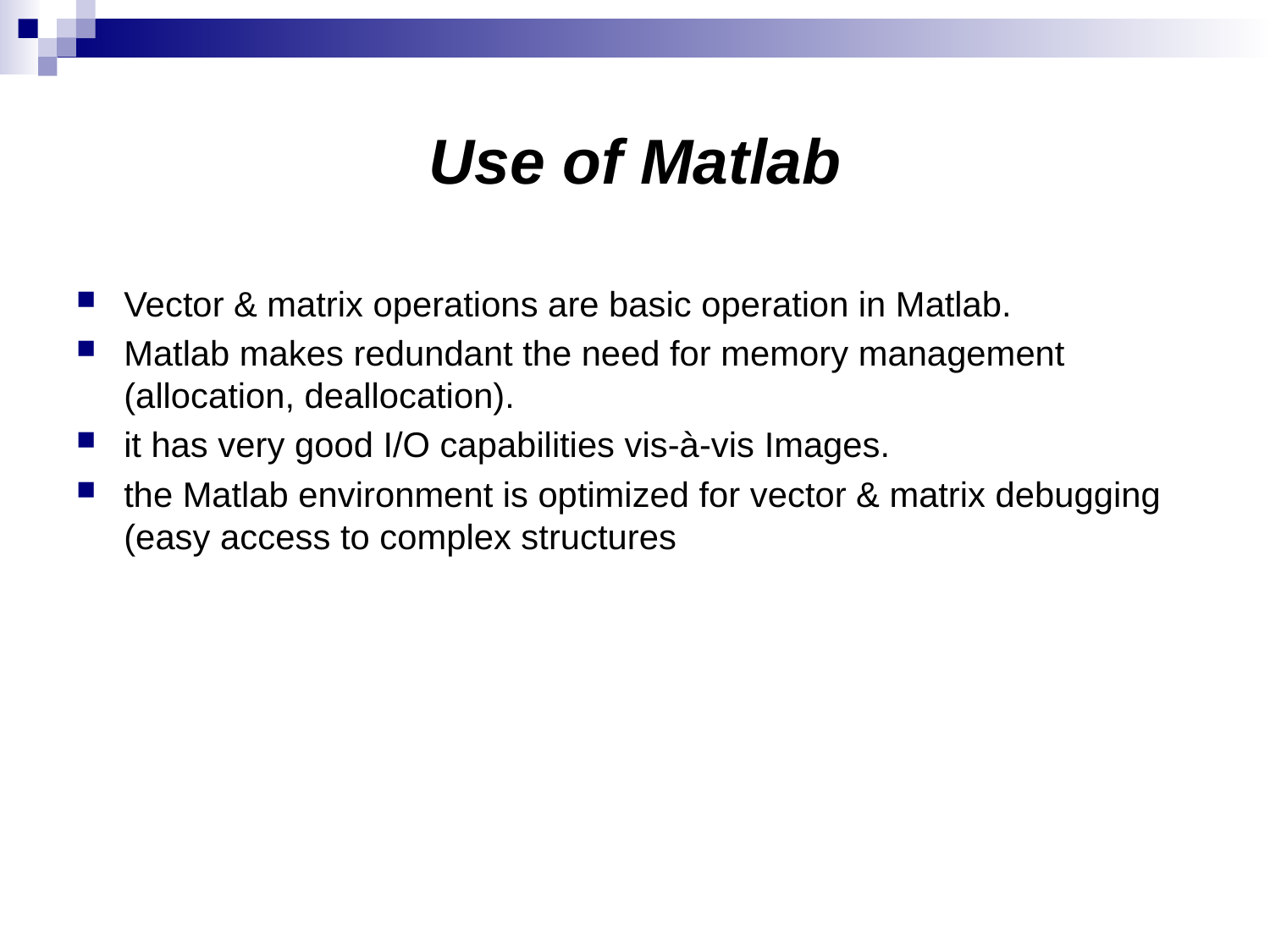

# Use of Matlab
Vector & matrix operations are basic operation in Matlab.
Matlab makes redundant the need for memory management (allocation, deallocation).
it has very good I/O capabilities vis-à-vis Images.
the Matlab environment is optimized for vector & matrix debugging (easy access to complex structures